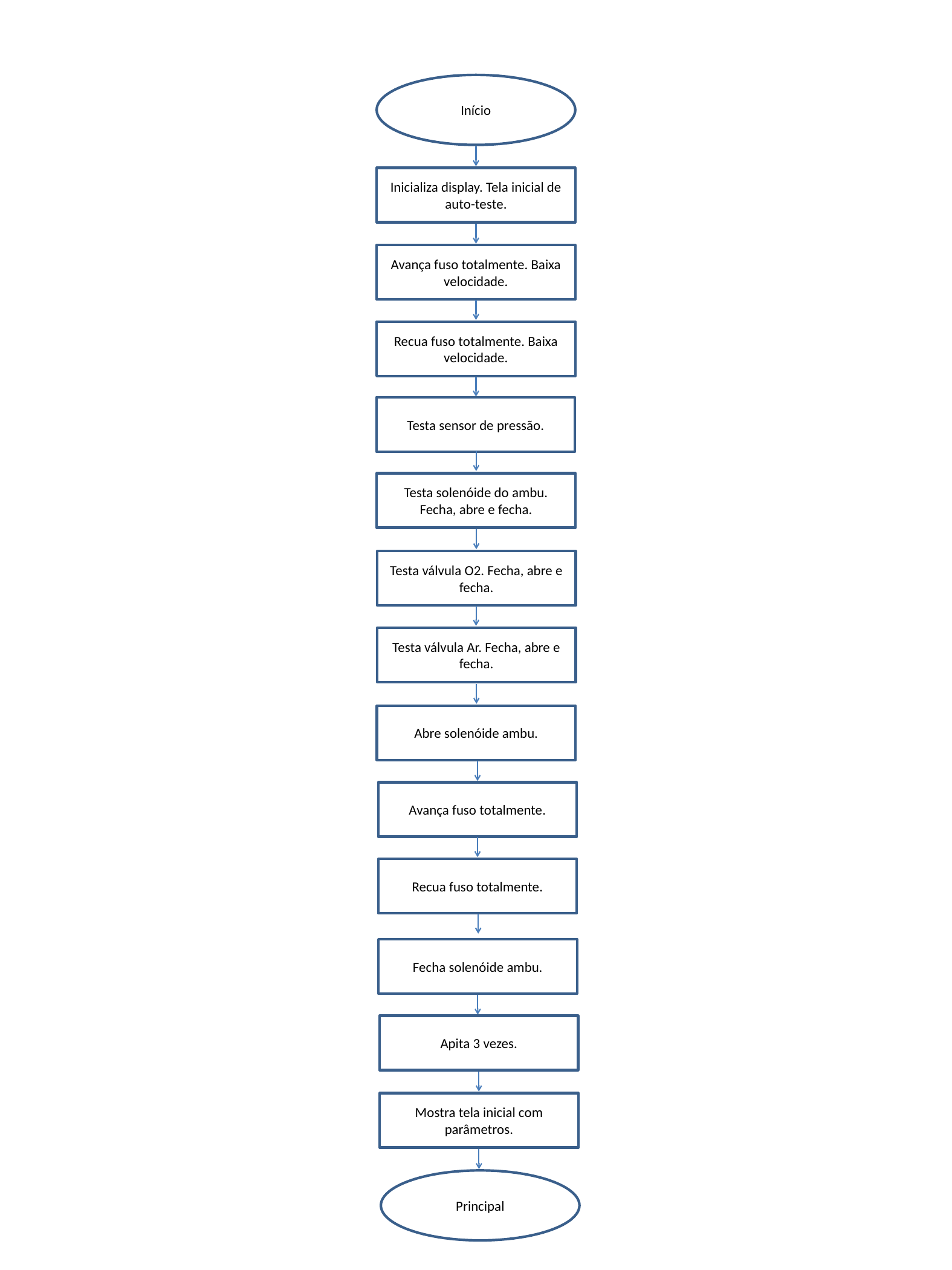

Início
Inicializa display. Tela inicial de auto-teste.
Avança fuso totalmente. Baixa velocidade.
Recua fuso totalmente. Baixa velocidade.
Testa sensor de pressão.
Testa solenóide do ambu. Fecha, abre e fecha.
Testa válvula O2. Fecha, abre e fecha.
Testa válvula Ar. Fecha, abre e fecha.
Abre solenóide ambu.
Avança fuso totalmente.
Recua fuso totalmente.
Fecha solenóide ambu.
Apita 3 vezes.
Mostra tela inicial com parâmetros.
Principal